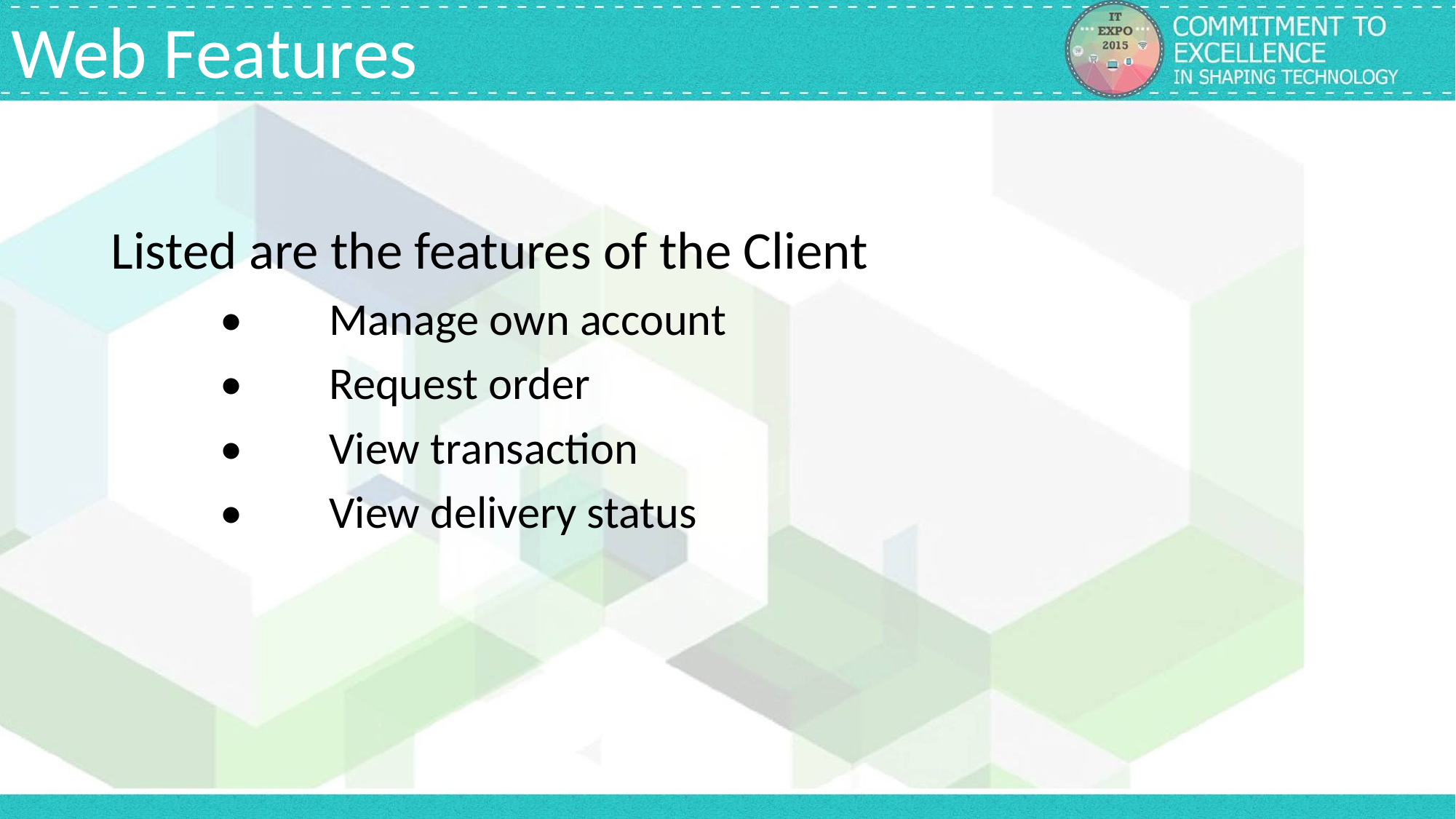

# Web Features
Listed are the features of the Client
	•	Manage own account
	•	Request order
	•	View transaction
      	•	View delivery status